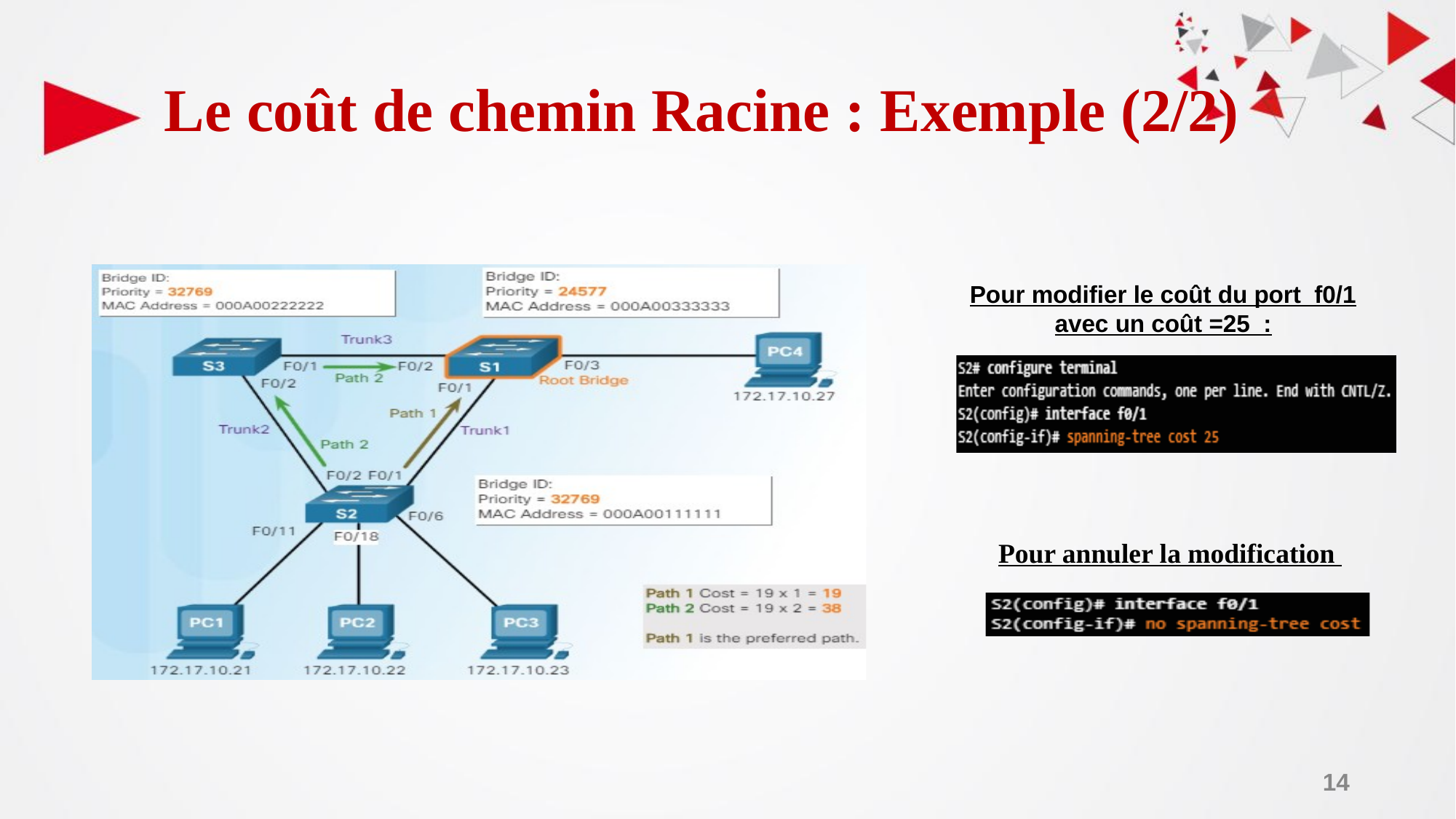

# Le coût de chemin Racine : Exemple (2/2)

Pour modifier le coût du port  f0/1 avec un coût =25  :

Pour annuler la modification

14